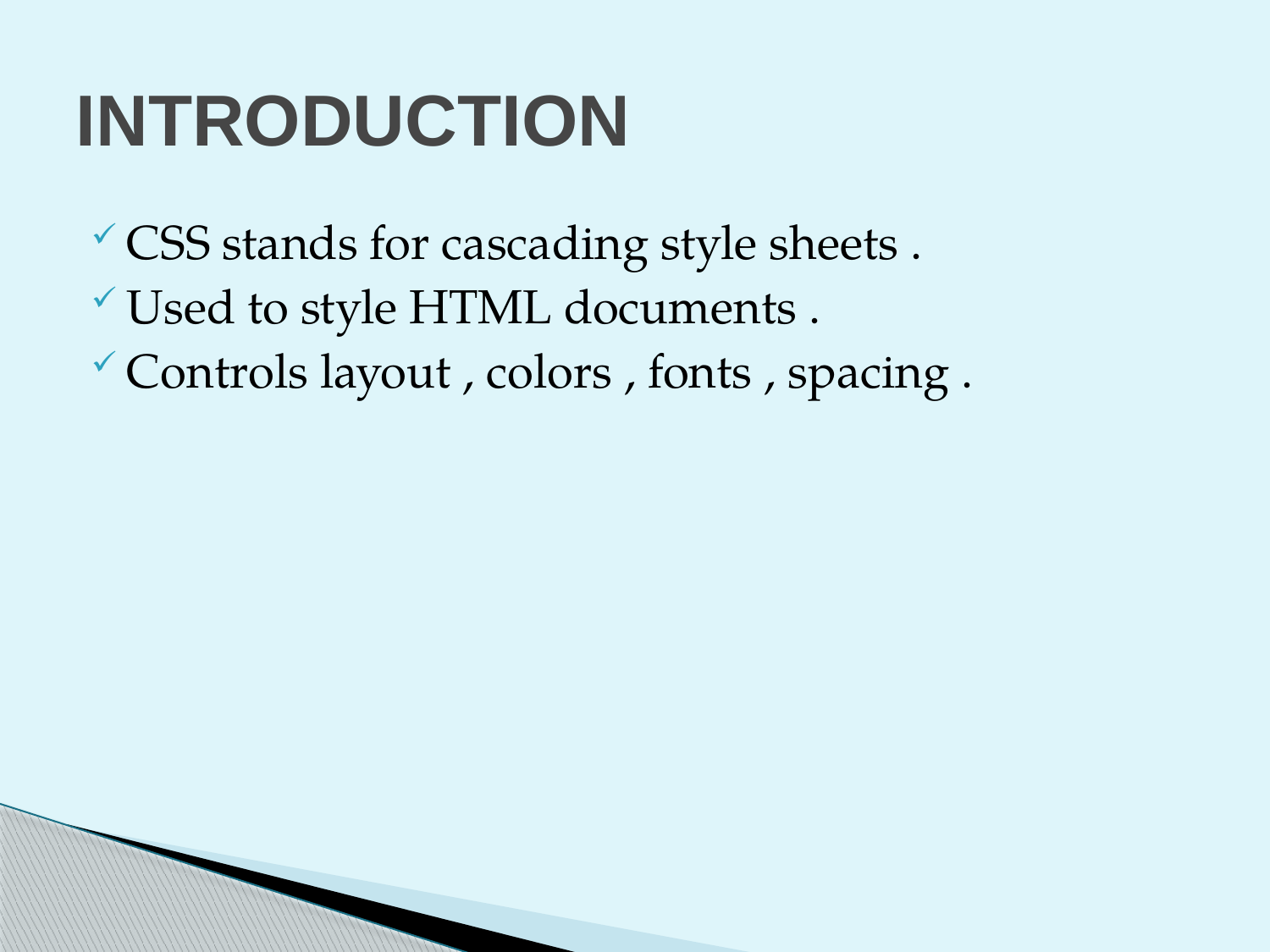

# INTRODUCTION
CSS stands for cascading style sheets .
Used to style HTML documents .
Controls layout , colors , fonts , spacing .